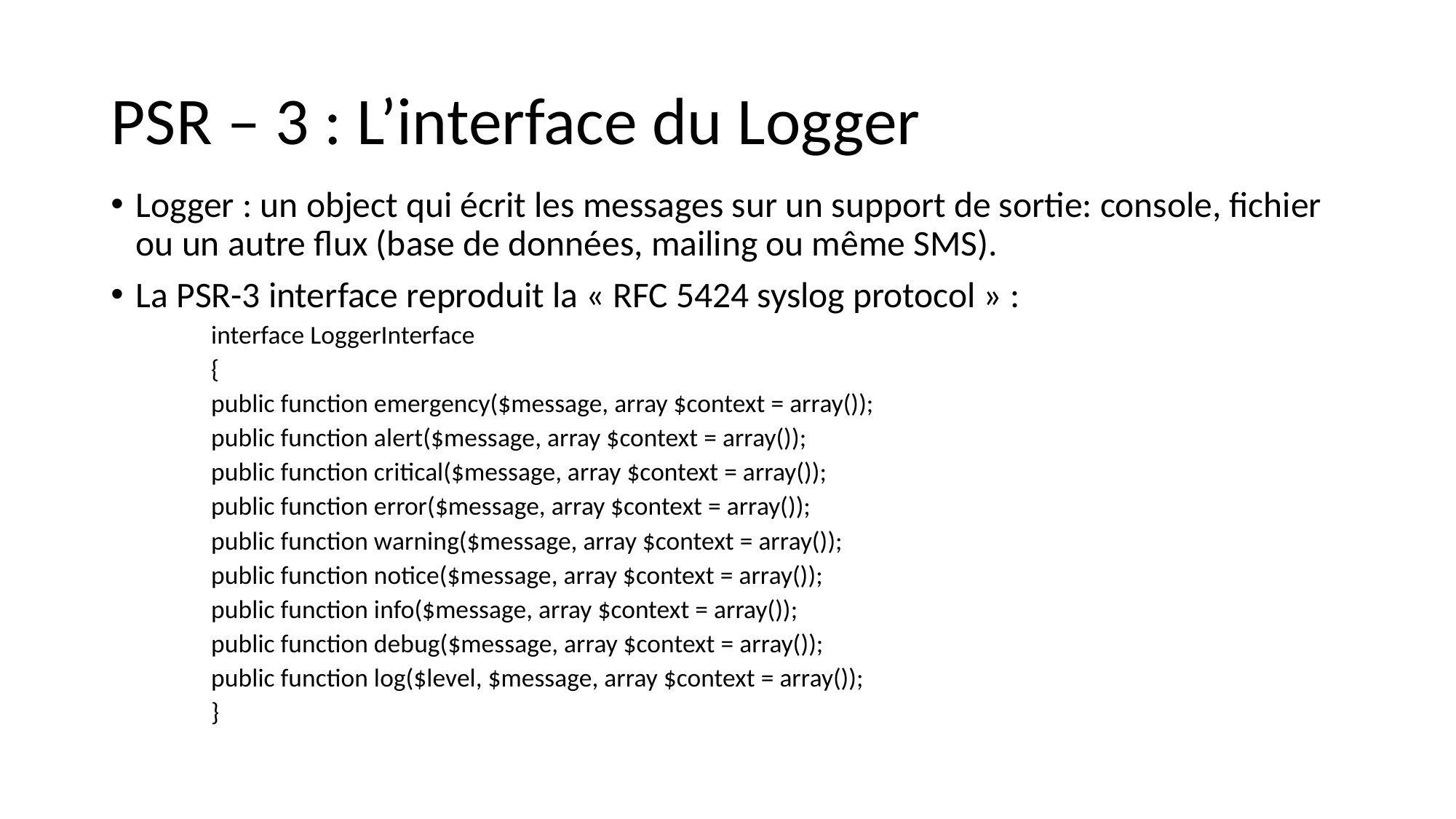

# PSR – 3 : L’interface du Logger
Logger : un object qui écrit les messages sur un support de sortie: console, fichier ou un autre flux (base de données, mailing ou même SMS).
La PSR-3 interface reproduit la « RFC 5424 syslog protocol » :
interface LoggerInterface
{
public function emergency($message, array $context = array());
public function alert($message, array $context = array());
public function critical($message, array $context = array());
public function error($message, array $context = array());
public function warning($message, array $context = array());
public function notice($message, array $context = array());
public function info($message, array $context = array());
public function debug($message, array $context = array());
public function log($level, $message, array $context = array());
}